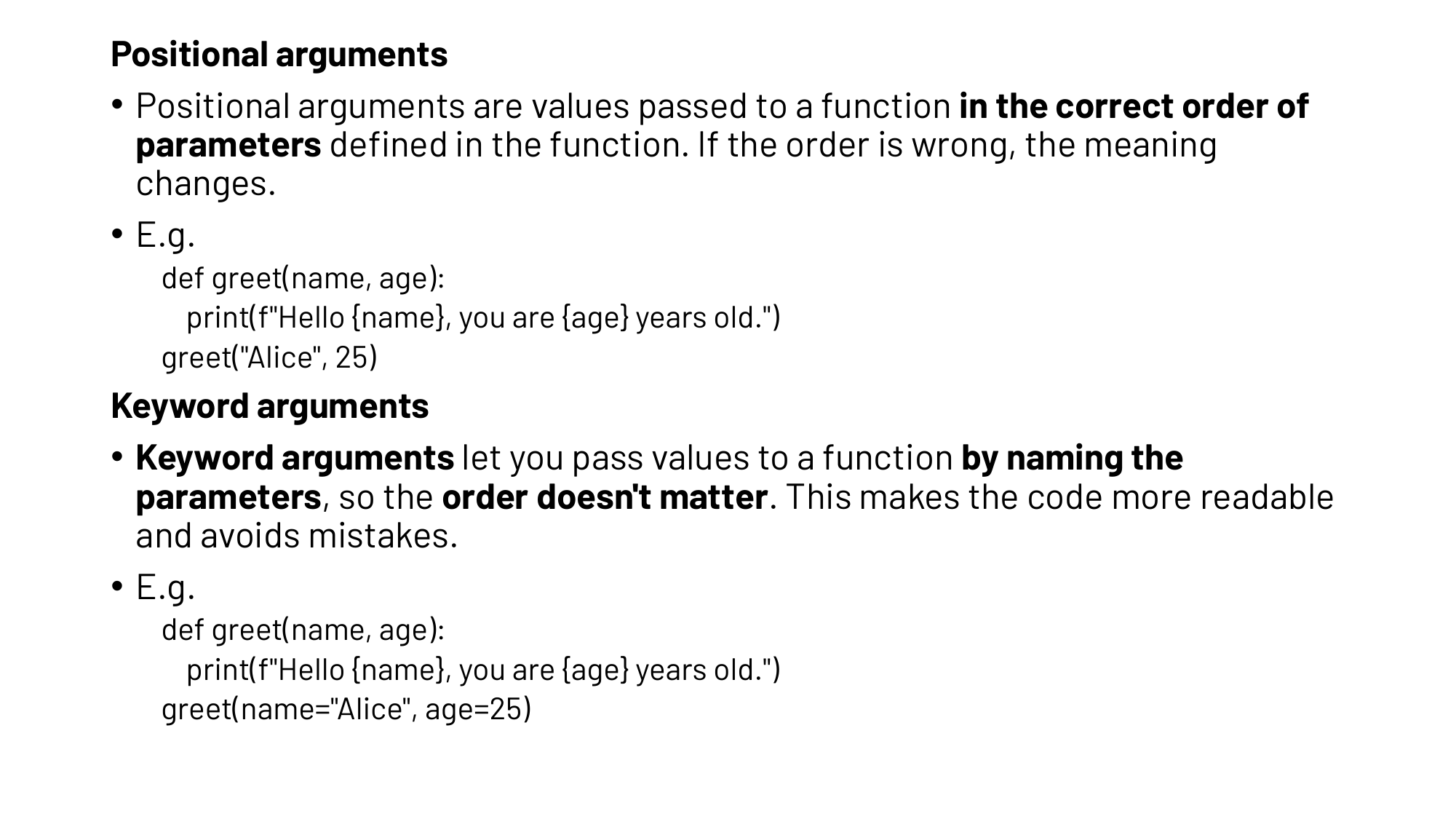

Positional arguments
Positional arguments are values passed to a function in the correct order of parameters defined in the function. If the order is wrong, the meaning changes.
E.g.
def greet(name, age):
    print(f"Hello {name}, you are {age} years old.")
greet("Alice", 25)
Keyword arguments
Keyword arguments let you pass values to a function by naming the parameters, so the order doesn't matter. This makes the code more readable and avoids mistakes.
E.g.
def greet(name, age):
    print(f"Hello {name}, you are {age} years old.")
greet(name="Alice", age=25)